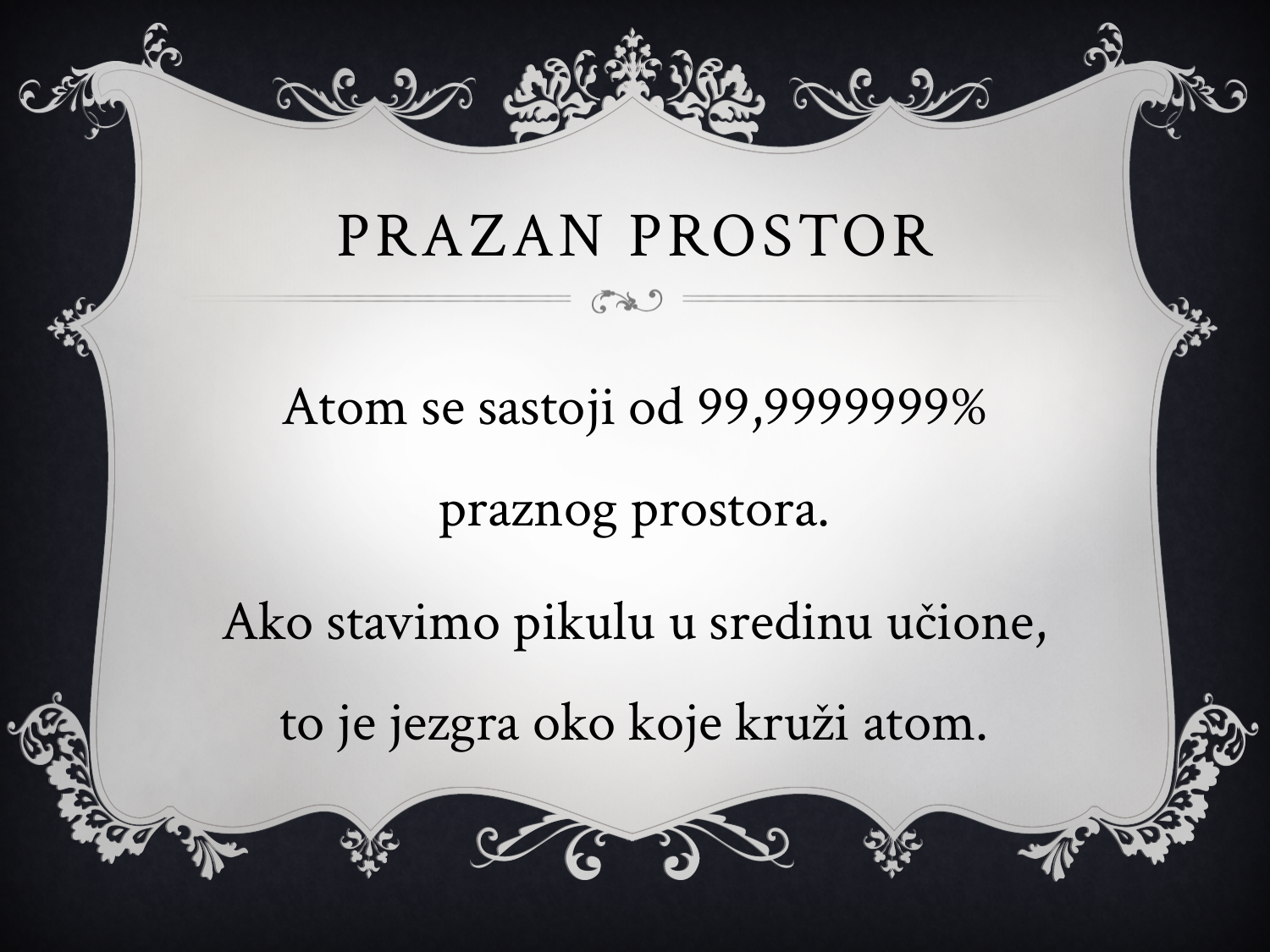

# PrazAN PROstor
Atom se sastoji od 99,9999999% praznog prostora.
Ako stavimo pikulu u sredinu učione, to je jezgra oko koje kruži atom.